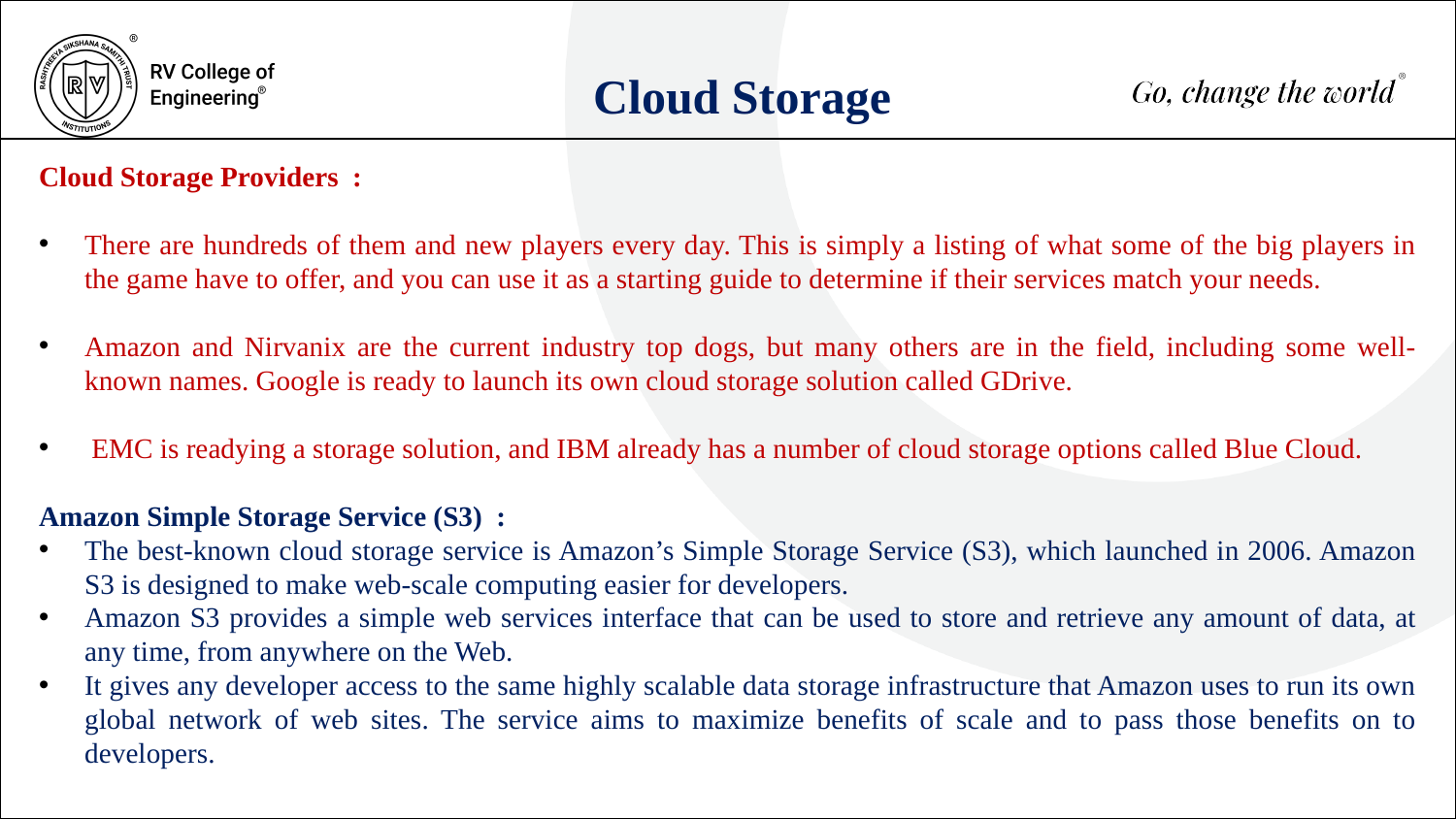

Cloud Storage

Cloud Storage Providers  :

There are hundreds of them and new players every day. This is simply a listing of what some of the big players in the game have to offer, and you can use it as a starting guide to determine if their services match your needs.

Amazon and Nirvanix are the current industry top dogs, but many others are in the field, including some well-known names. Google is ready to launch its own cloud storage solution called GDrive.

 EMC is readying a storage solution, and IBM already has a number of cloud storage options called Blue Cloud.

Amazon Simple Storage Service (S3)  :
The best-known cloud storage service is Amazon’s Simple Storage Service (S3), which launched in 2006. Amazon S3 is designed to make web-scale computing easier for developers.
Amazon S3 provides a simple web services interface that can be used to store and retrieve any amount of data, at any time, from anywhere on the Web.
It gives any developer access to the same highly scalable data storage infrastructure that Amazon uses to run its own global network of web sites. The service aims to maximize benefits of scale and to pass those benefits on to developers.